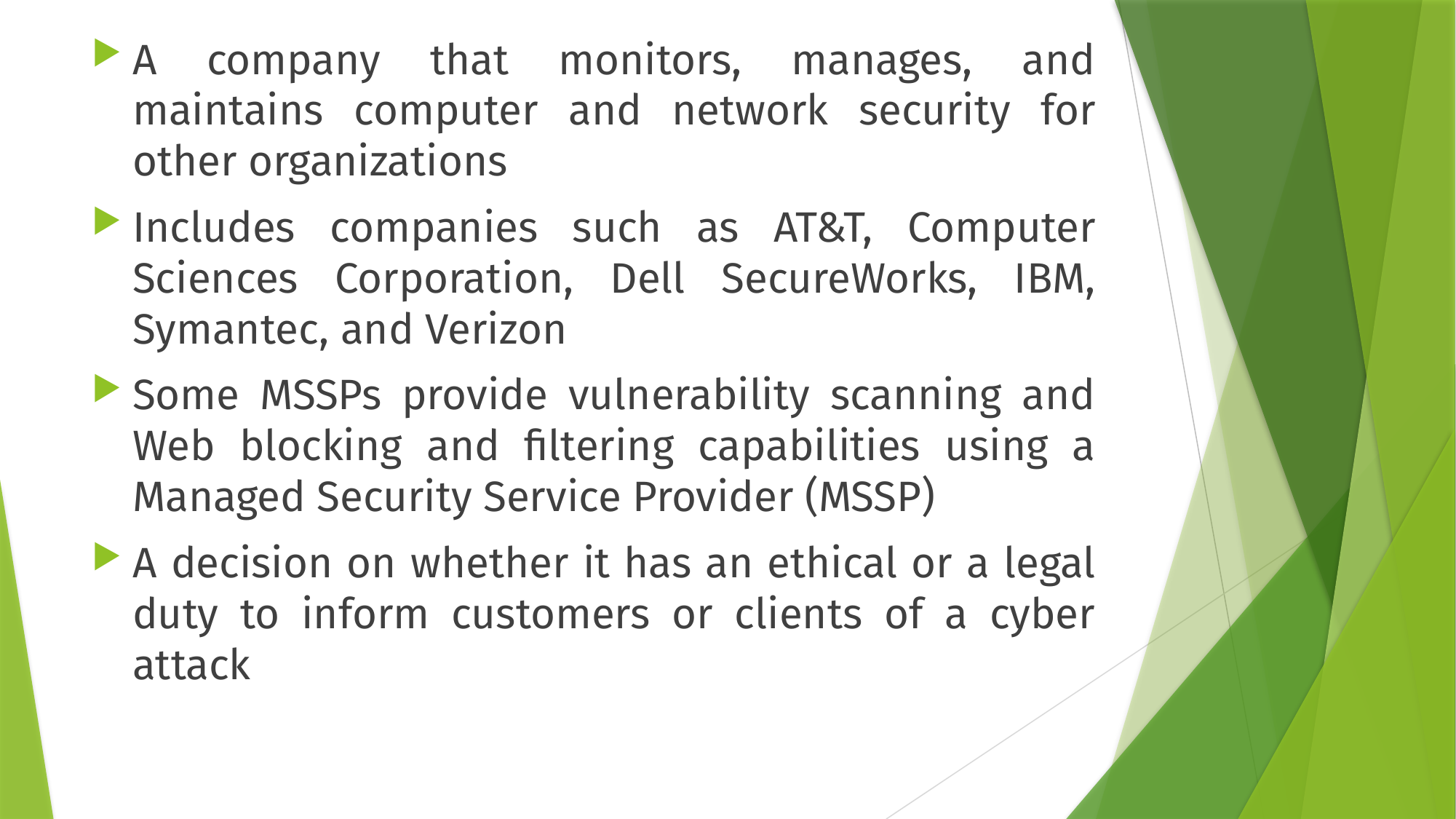

A company that monitors, manages, and maintains computer and network security for other organizations
Includes companies such as AT&T, Computer Sciences Corporation, Dell SecureWorks, IBM, Symantec, and Verizon
Some MSSPs provide vulnerability scanning and Web blocking and filtering capabilities using a Managed Security Service Provider (MSSP)
A decision on whether it has an ethical or a legal duty to inform customers or clients of a cyber attack